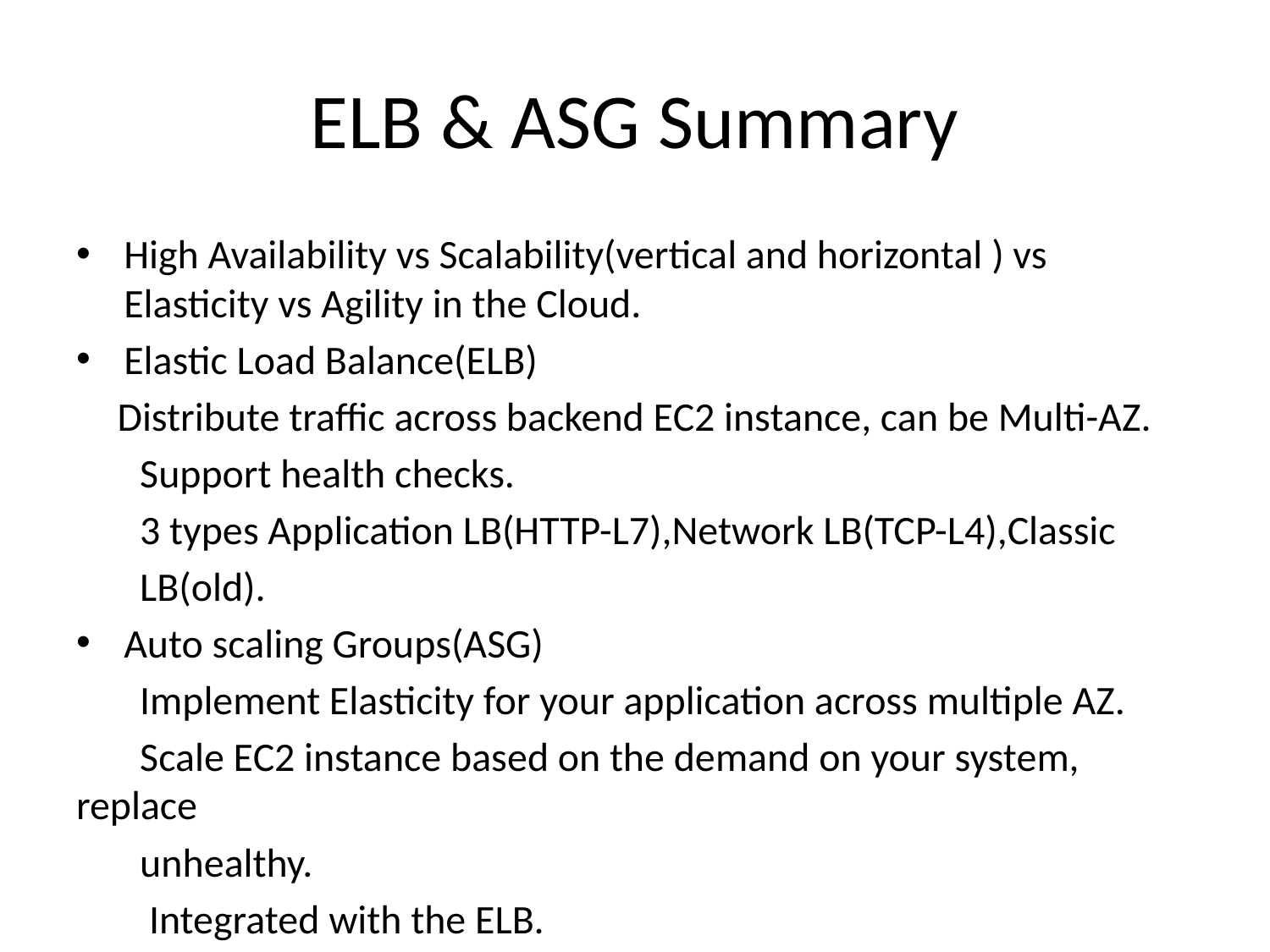

# ELB & ASG Summary
High Availability vs Scalability(vertical and horizontal ) vs Elasticity vs Agility in the Cloud.
Elastic Load Balance(ELB)
Distribute traffic across backend EC2 instance, can be Multi-AZ.
       Support health checks.
       3 types Application LB(HTTP-L7),Network LB(TCP-L4),Classic
       LB(old).
Auto scaling Groups(ASG)
       Implement Elasticity for your application across multiple AZ.
       Scale EC2 instance based on the demand on your system, replace
       unhealthy.
        Integrated with the ELB.